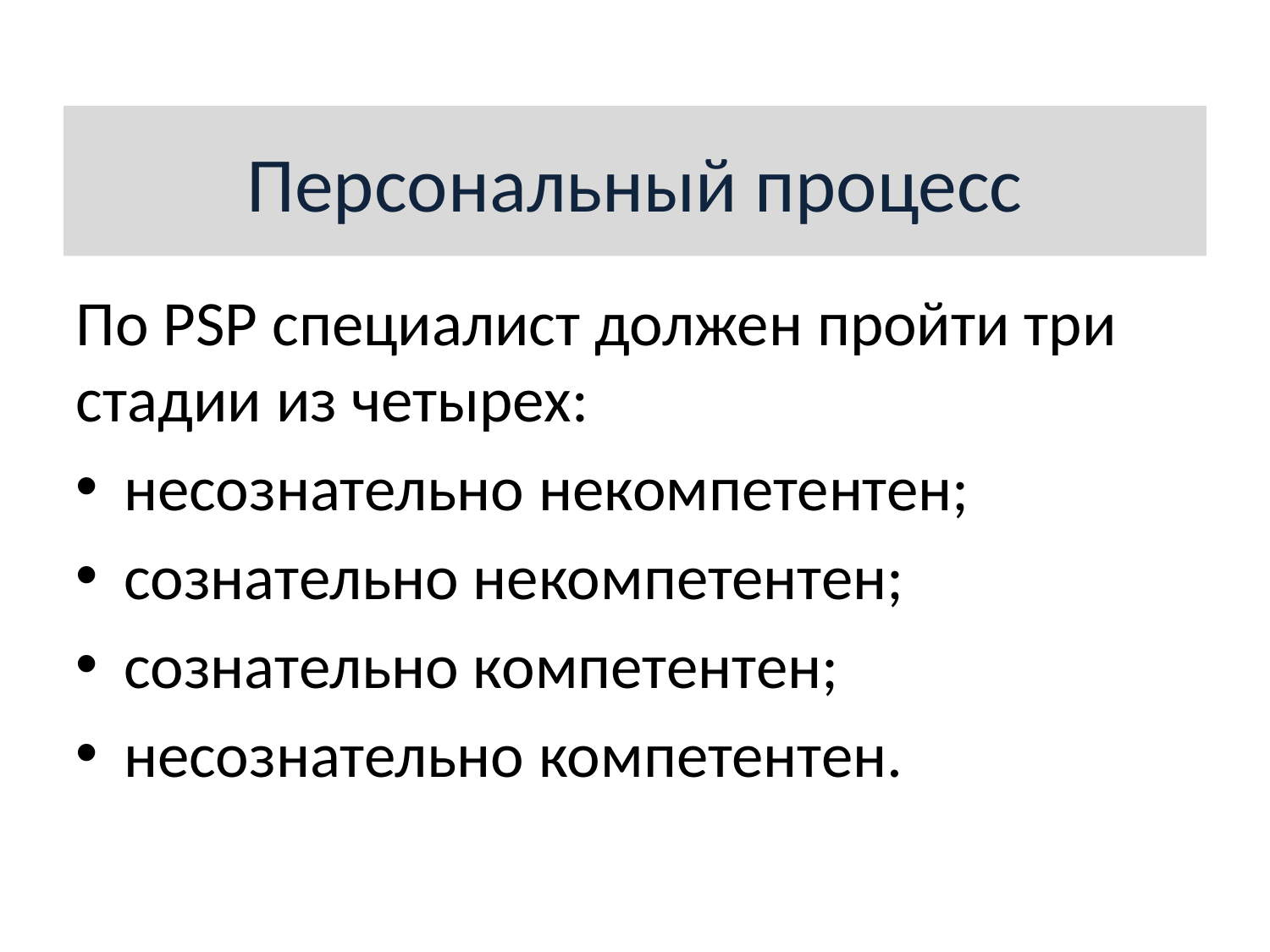

Персональный процесс
По PSP специалист должен пройти три стадии из четырех:
несознательно некомпетентен;
сознательно некомпетентен;
сознательно компетентен;
несознательно компетентен.